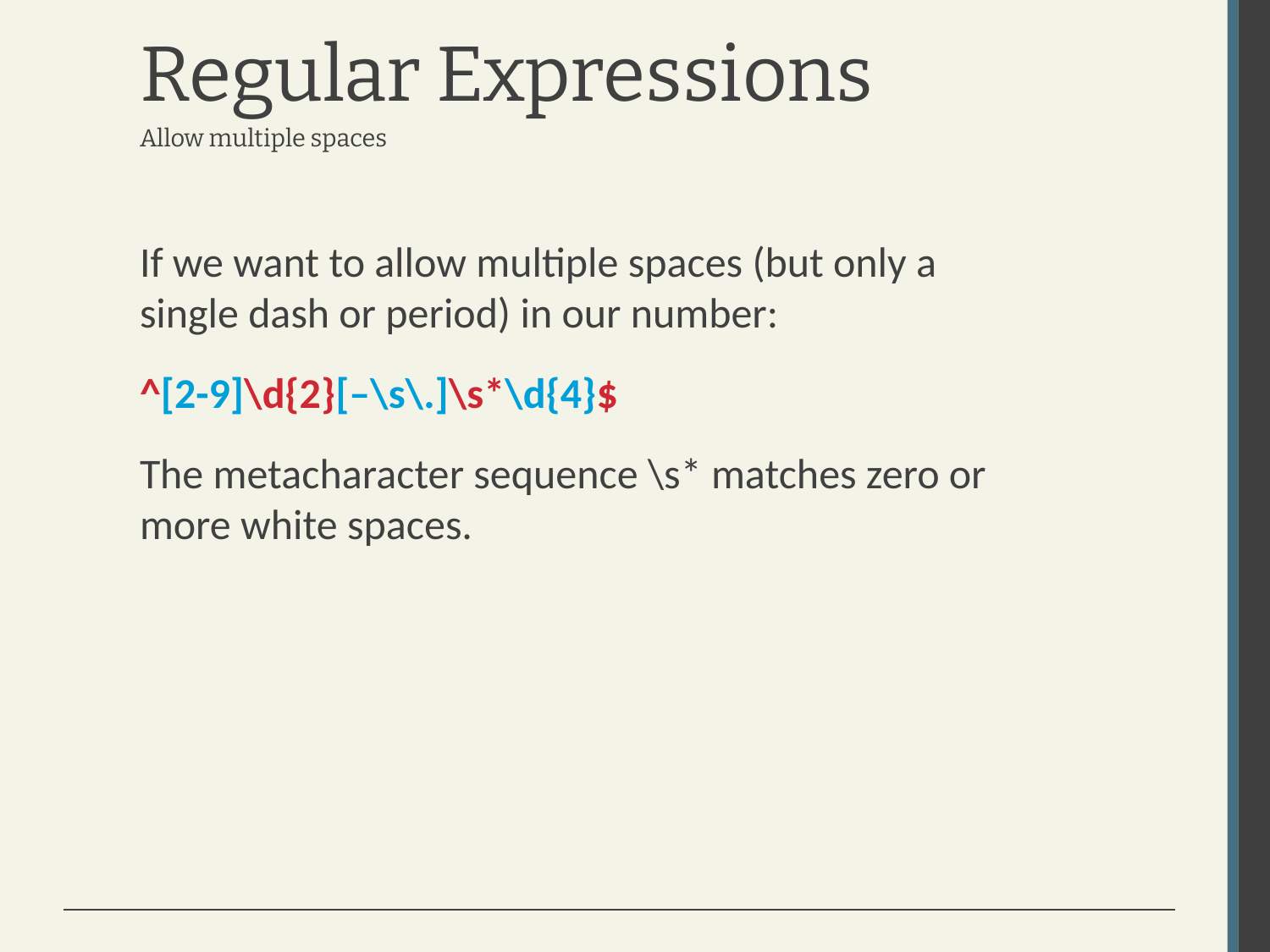

# Regular Expressions
Allow multiple spaces
If we want to allow multiple spaces (but only a single dash or period) in our number:
^[2-9]\d{2}[–\s\.]\s*\d{4}$
The metacharacter sequence \s* matches zero or more white spaces.